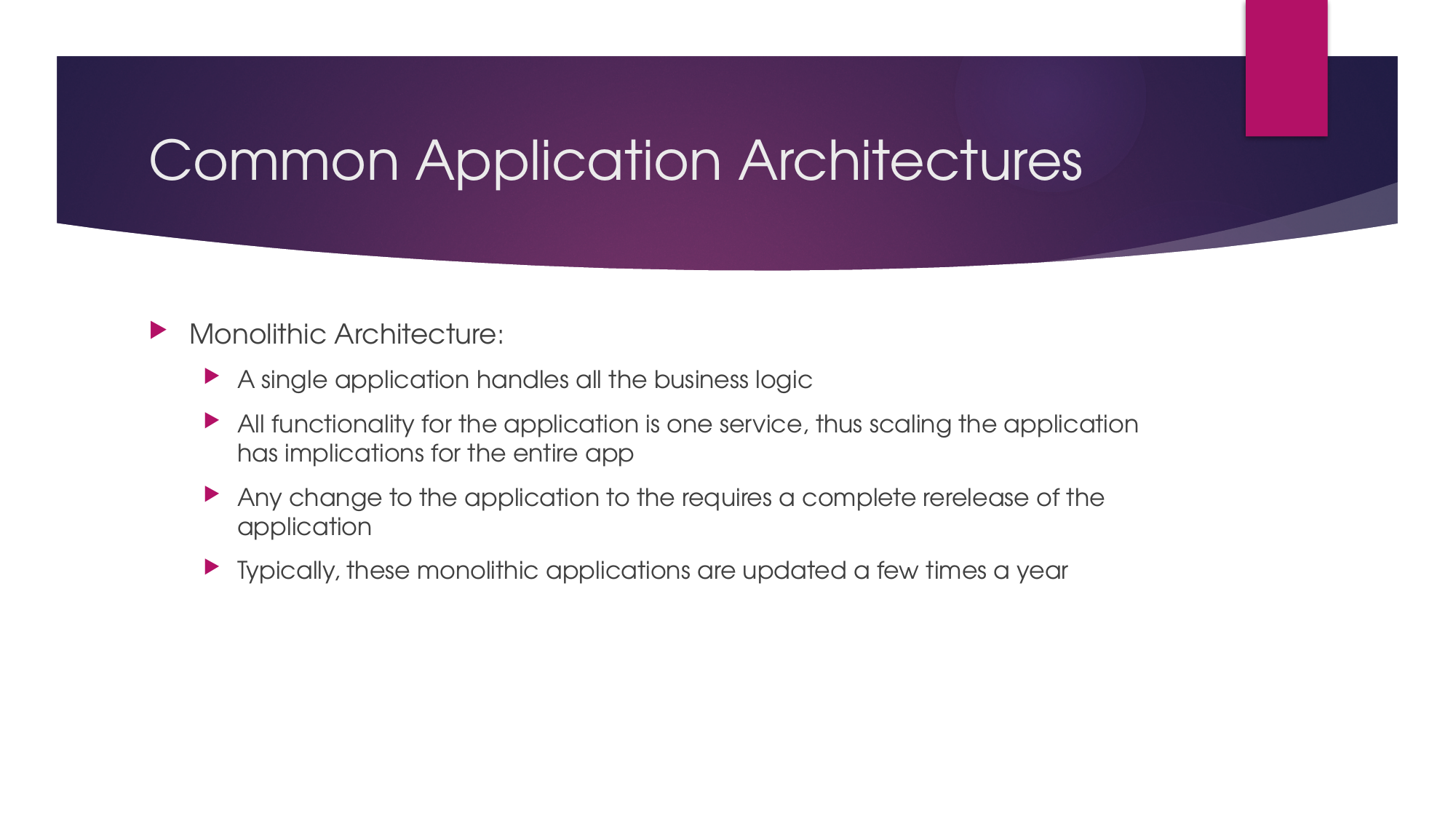

# Common Application Architectures
Monolithic Architecture:
A single application handles all the business logic
All functionality for the application is one service, thus scaling the application has implications for the entire app
Any change to the application to the requires a complete rerelease of the application
Typically, these monolithic applications are updated a few times a year